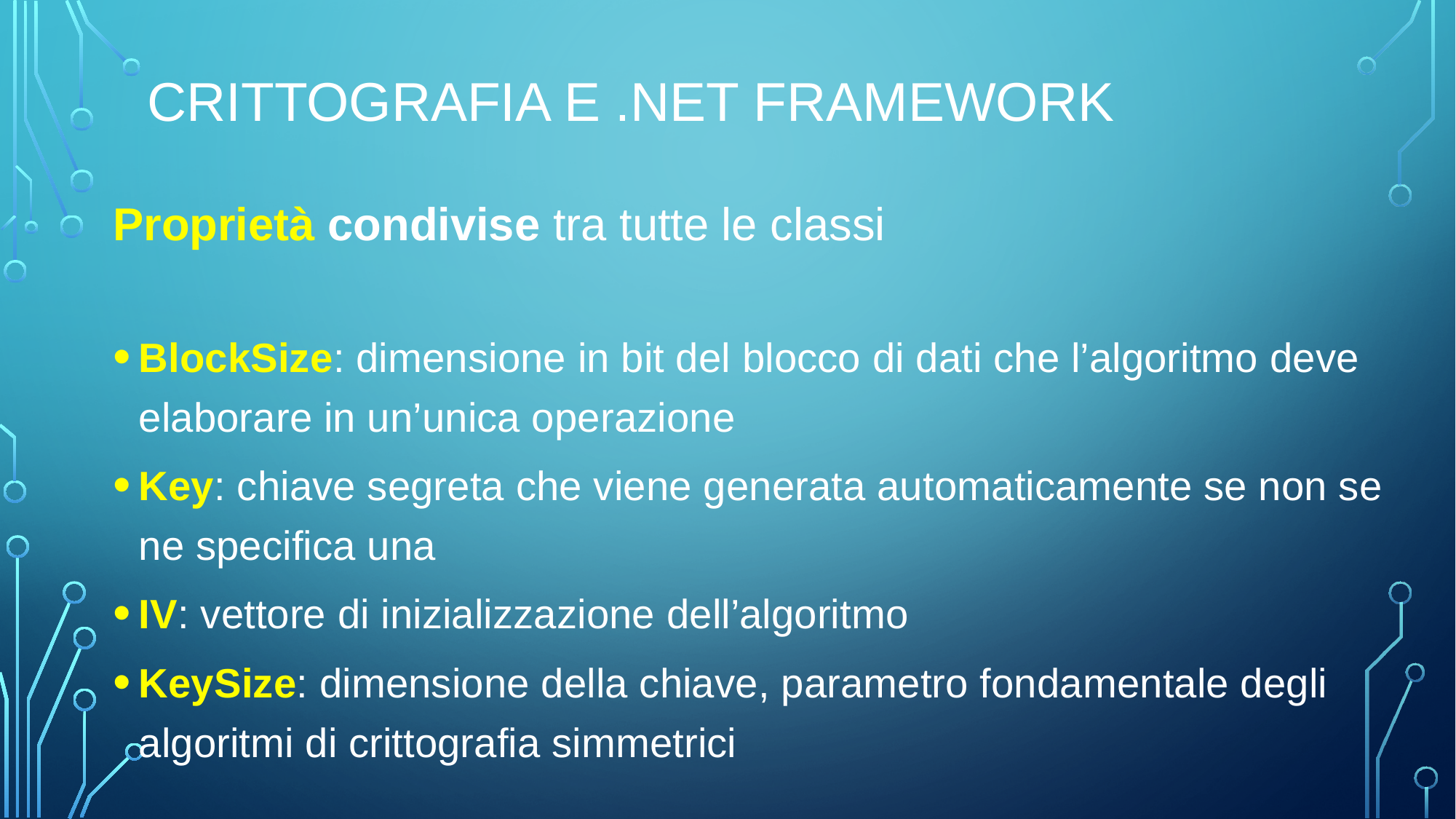

# Crittografia e .NET Framework
Proprietà condivise tra tutte le classi

BlockSize: dimensione in bit del blocco di dati che l’algoritmo deve elaborare in un’unica operazione
Key: chiave segreta che viene generata automaticamente se non se ne specifica una
IV: vettore di inizializzazione dell’algoritmo
KeySize: dimensione della chiave, parametro fondamentale degli algoritmi di crittografia simmetrici